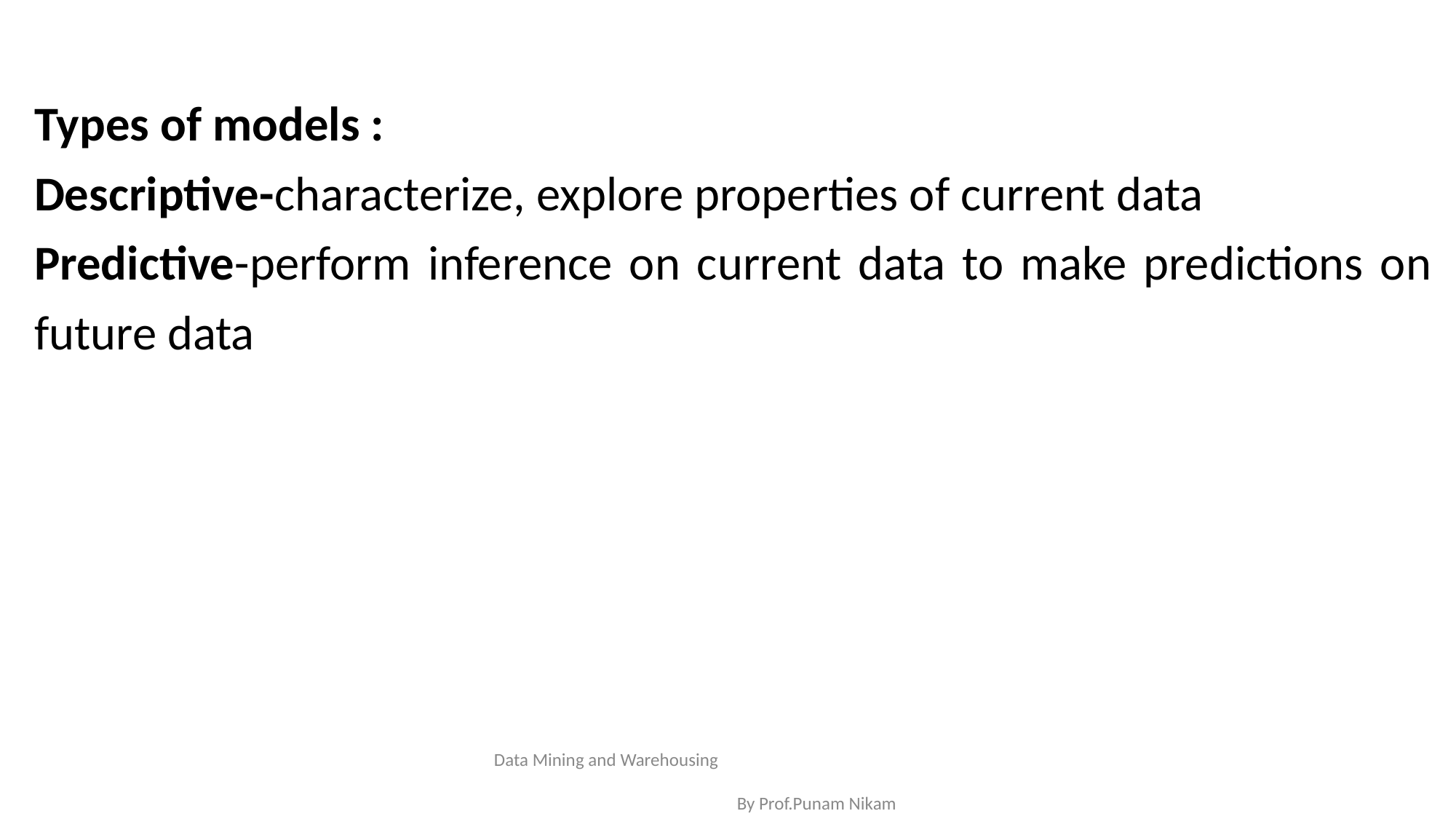

Types of models :
Descriptive-characterize, explore properties of current data
Predictive-perform inference on current data to make predictions on future data
Data Mining and Warehousing                                                                                                                                                                                                                       By Prof.Punam Nikam